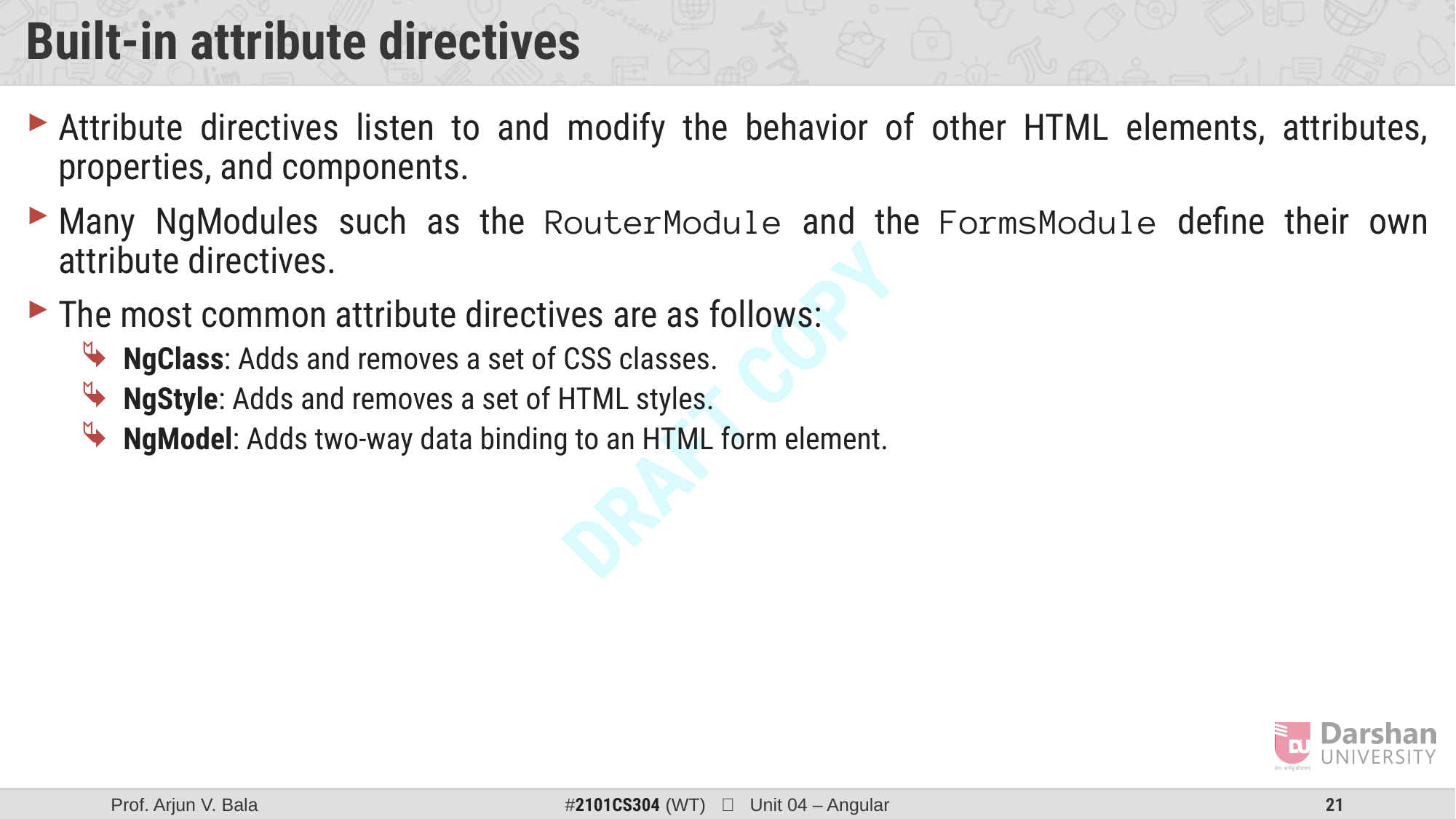

# Built-in attribute directives
Attribute directives listen to and modify the behavior of other HTML elements, attributes, properties, and components.
Many NgModules such as the RouterModule and the FormsModule define their own attribute directives.
The most common attribute directives are as follows:
NgClass: Adds and removes a set of CSS classes.
NgStyle: Adds and removes a set of HTML styles.
NgModel: Adds two-way data binding to an HTML form element.